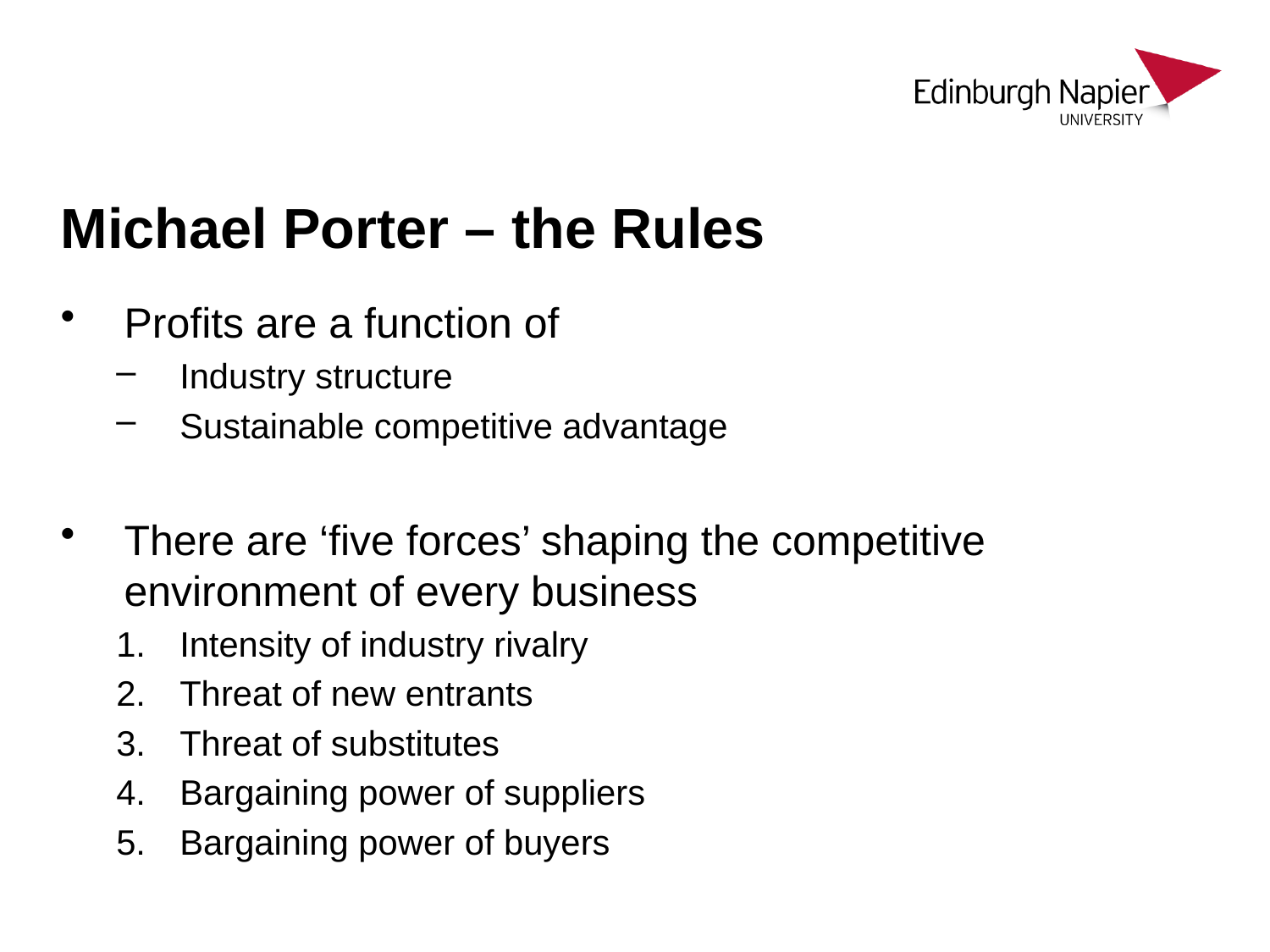

# Michael Porter – the Rules
Profits are a function of
Industry structure
Sustainable competitive advantage

There are ‘five forces’ shaping the competitive environment of every business
Intensity of industry rivalry
Threat of new entrants
Threat of substitutes
Bargaining power of suppliers
Bargaining power of buyers